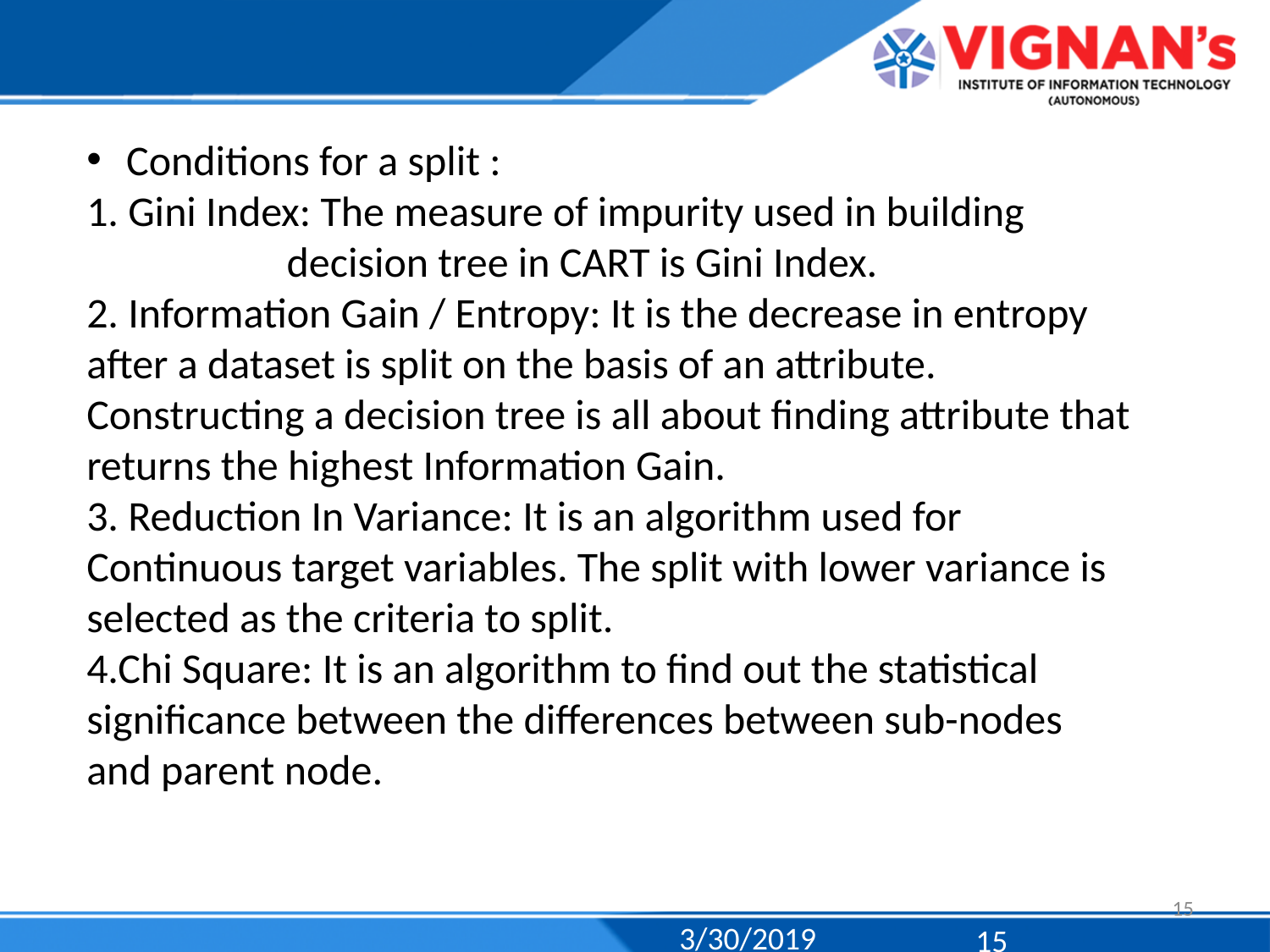

Conditions for a split :
1. Gini Index: The measure of impurity used in building                                 decision tree in CART is Gini Index.
2. Information Gain / Entropy: It is the decrease in entropy after a dataset is split on the basis of an attribute. Constructing a decision tree is all about finding attribute that returns the highest Information Gain.
3. Reduction In Variance: It is an algorithm used for Continuous target variables. The split with lower variance is selected as the criteria to split.
4.Chi Square: It is an algorithm to find out the statistical significance between the differences between sub-nodes and parent node.
15